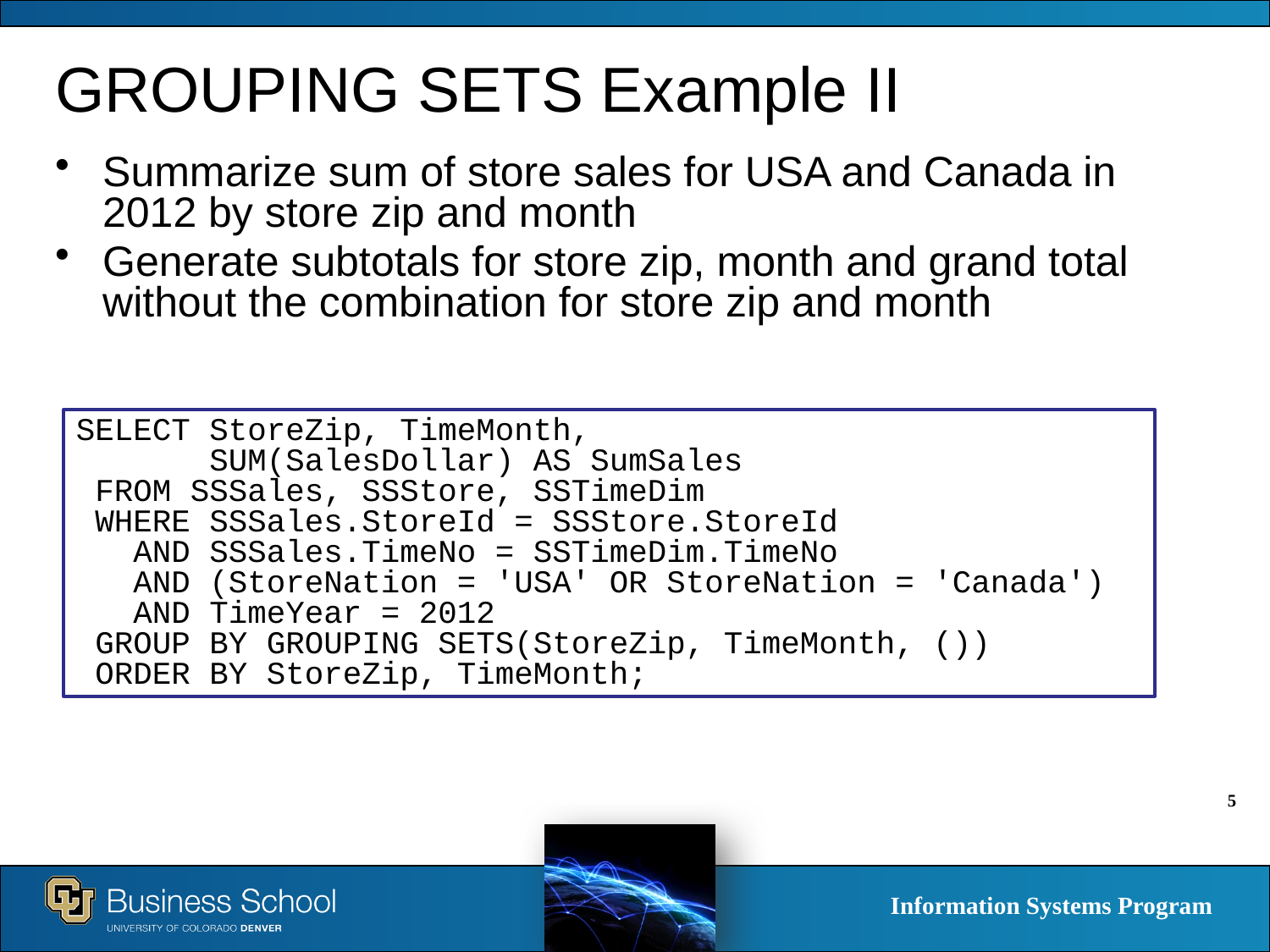

# GROUPING SETS Example II
Summarize sum of store sales for USA and Canada in 2012 by store zip and month
Generate subtotals for store zip, month and grand total without the combination for store zip and month
SELECT StoreZip, TimeMonth,
       SUM(SalesDollar) AS SumSales
 FROM SSSales, SSStore, SSTimeDim
 WHERE SSSales.StoreId = SSStore.StoreId
   AND SSSales.TimeNo = SSTimeDim.TimeNo
   AND (StoreNation = 'USA' OR StoreNation = 'Canada')
   AND TimeYear = 2012
 GROUP BY GROUPING SETS(StoreZip, TimeMonth, ())
 ORDER BY StoreZip, TimeMonth;